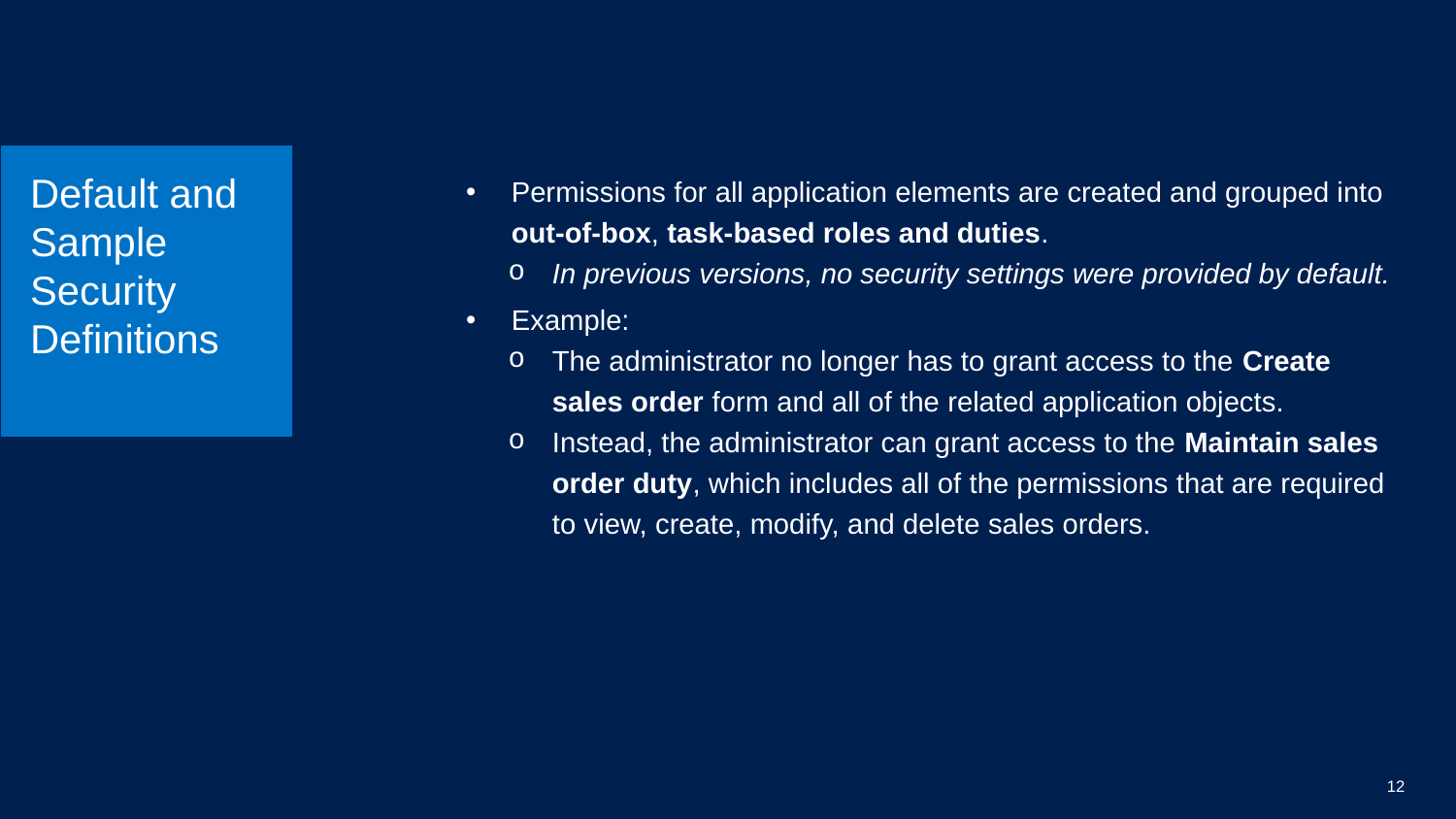

# Default and Sample Security Definitions
Permissions for all application elements are created and grouped into out-of-box, task-based roles and duties.
In previous versions, no security settings were provided by default.
Example:
The administrator no longer has to grant access to the Create sales order form and all of the related application objects.
Instead, the administrator can grant access to the Maintain sales order duty, which includes all of the permissions that are required to view, create, modify, and delete sales orders.
12